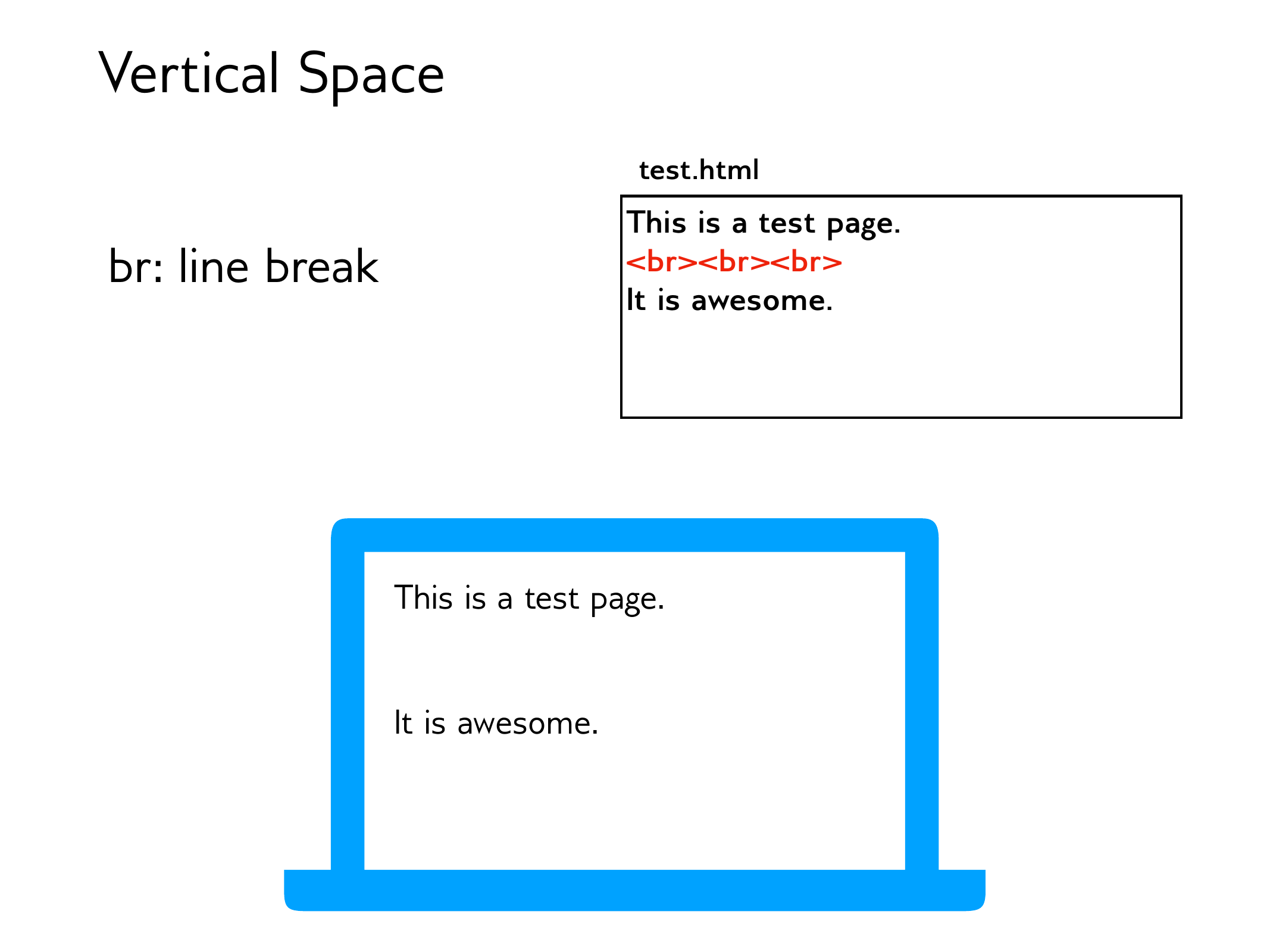

# Vertical Space
test.html
This is a test page.
<br><br><br>
It is awesome.
br: line break

This is a test page.

It is awesome.